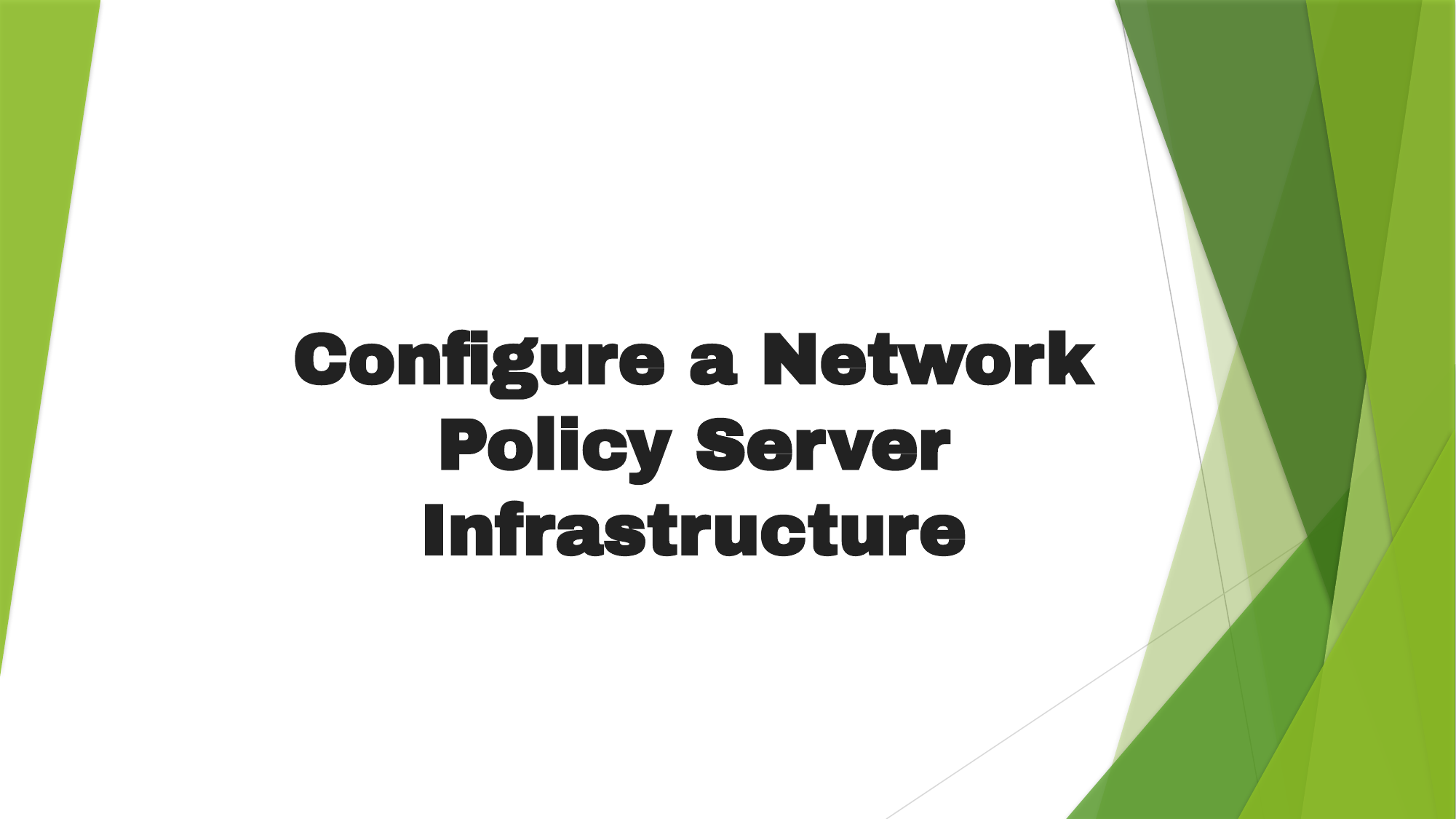

# Configure a Network Policy Server Infrastructure